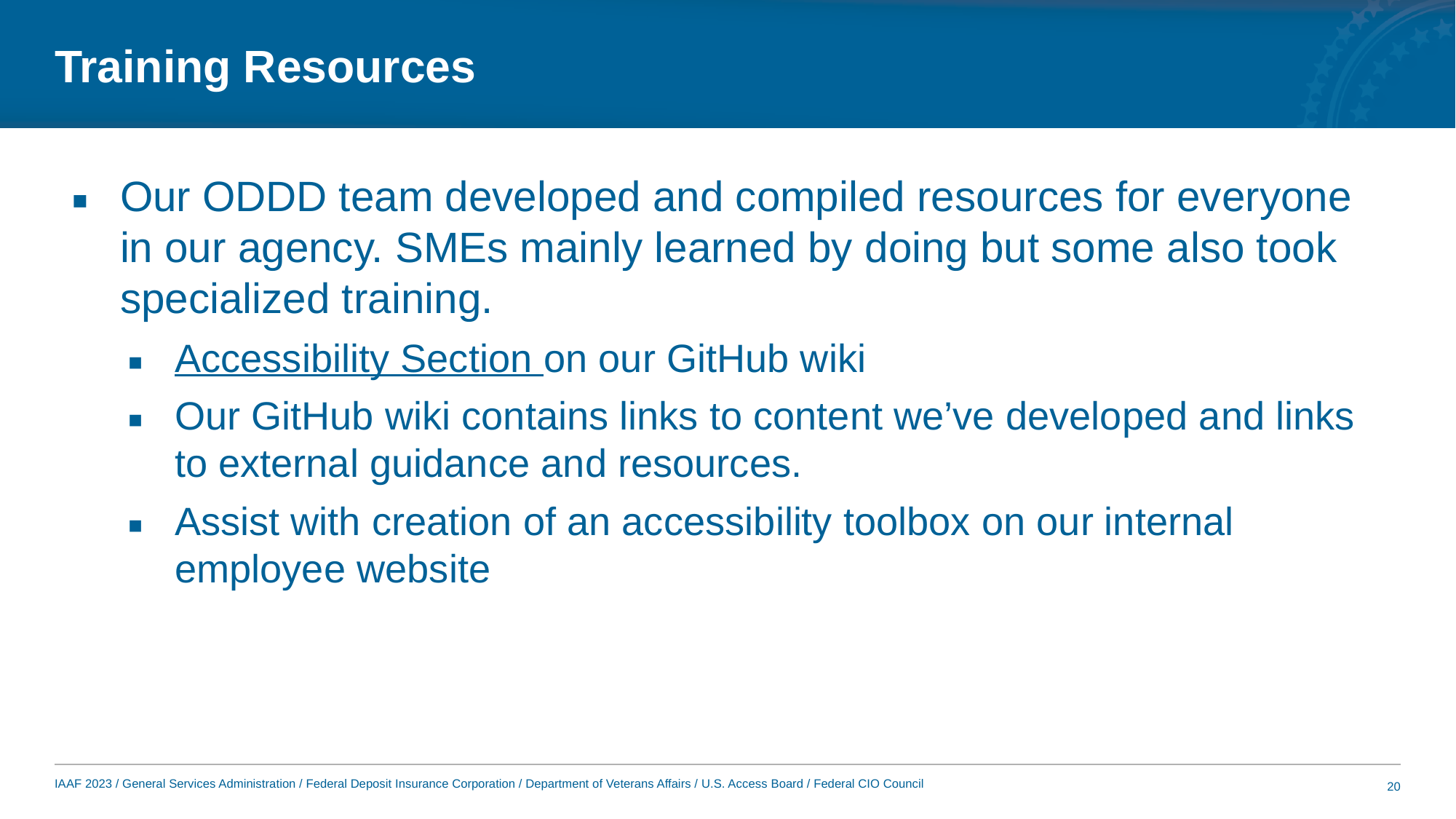

# Training Resources
Our ODDD team developed and compiled resources for everyone in our agency. SMEs mainly learned by doing but some also took specialized training.
Accessibility Section on our GitHub wiki
Our GitHub wiki contains links to content we’ve developed and links to external guidance and resources.
Assist with creation of an accessibility toolbox on our internal employee website

20